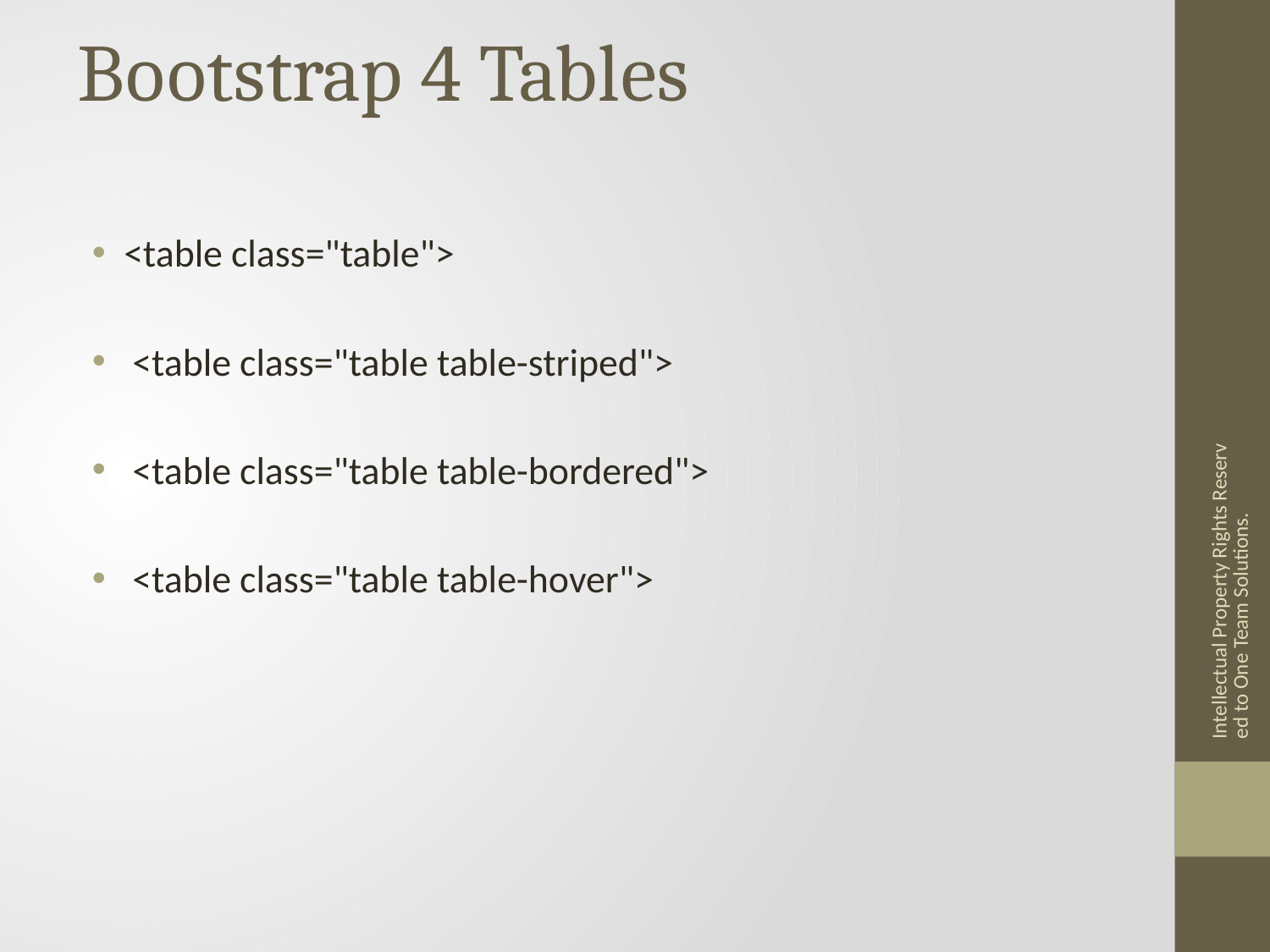

# Bootstrap 4 Tables
<table class="table">

 <table class="table table-striped">

 <table class="table table-bordered">

 <table class="table table-hover">
Intellectual Property Rights Reserved to One Team Solutions.